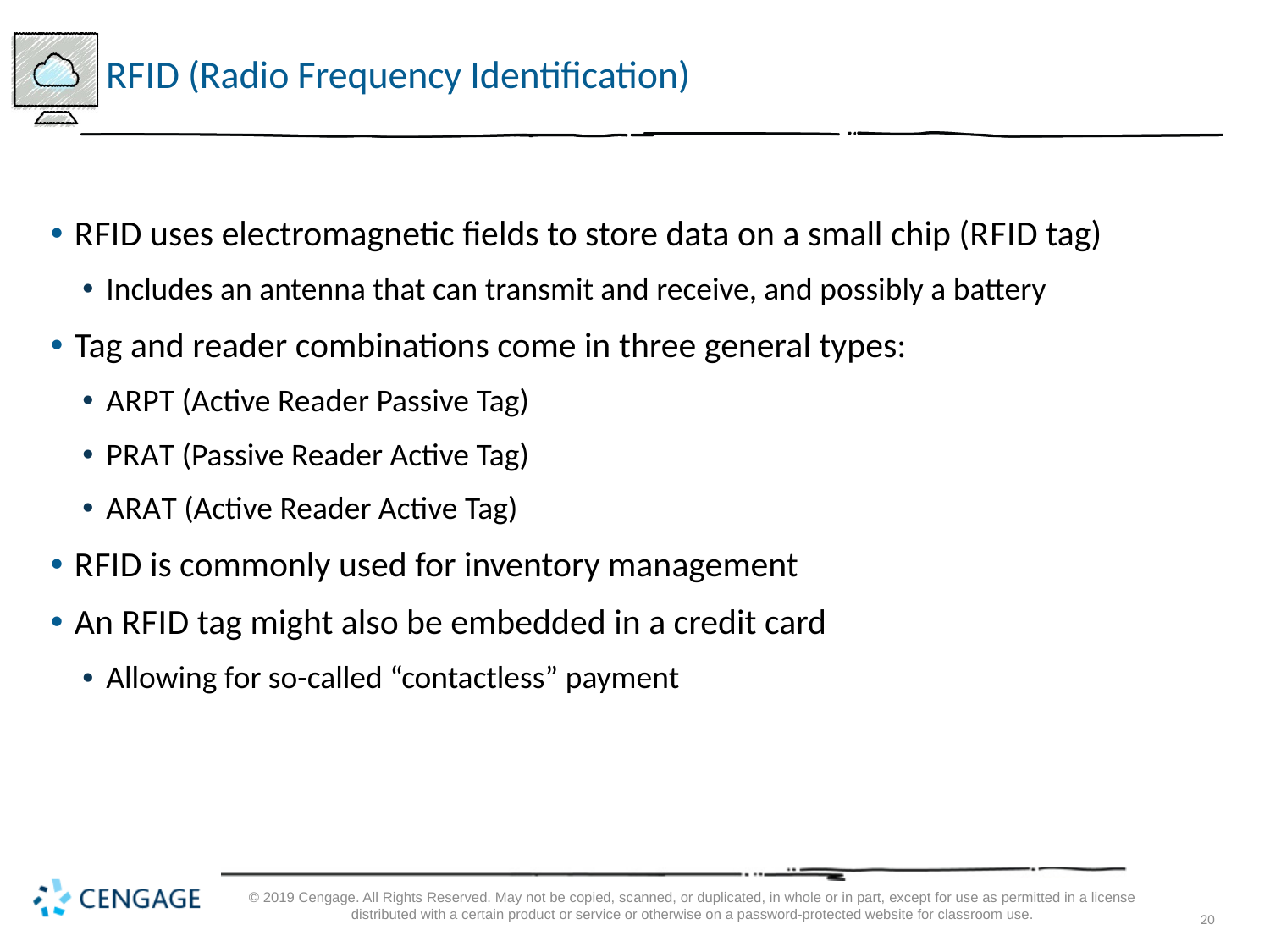

# R F I D (Radio Frequency Identification)
R F I D uses electromagnetic fields to store data on a small chip (R F I D tag)
Includes an antenna that can transmit and receive, and possibly a battery
Tag and reader combinations come in three general types:
A R P T (Active Reader Passive Tag)
P R A T (Passive Reader Active Tag)
A R A T (Active Reader Active Tag)
R F I D is commonly used for inventory management
An R F I D tag might also be embedded in a credit card
Allowing for so-called “contactless” payment
© 2019 Cengage. All Rights Reserved. May not be copied, scanned, or duplicated, in whole or in part, except for use as permitted in a license distributed with a certain product or service or otherwise on a password-protected website for classroom use.